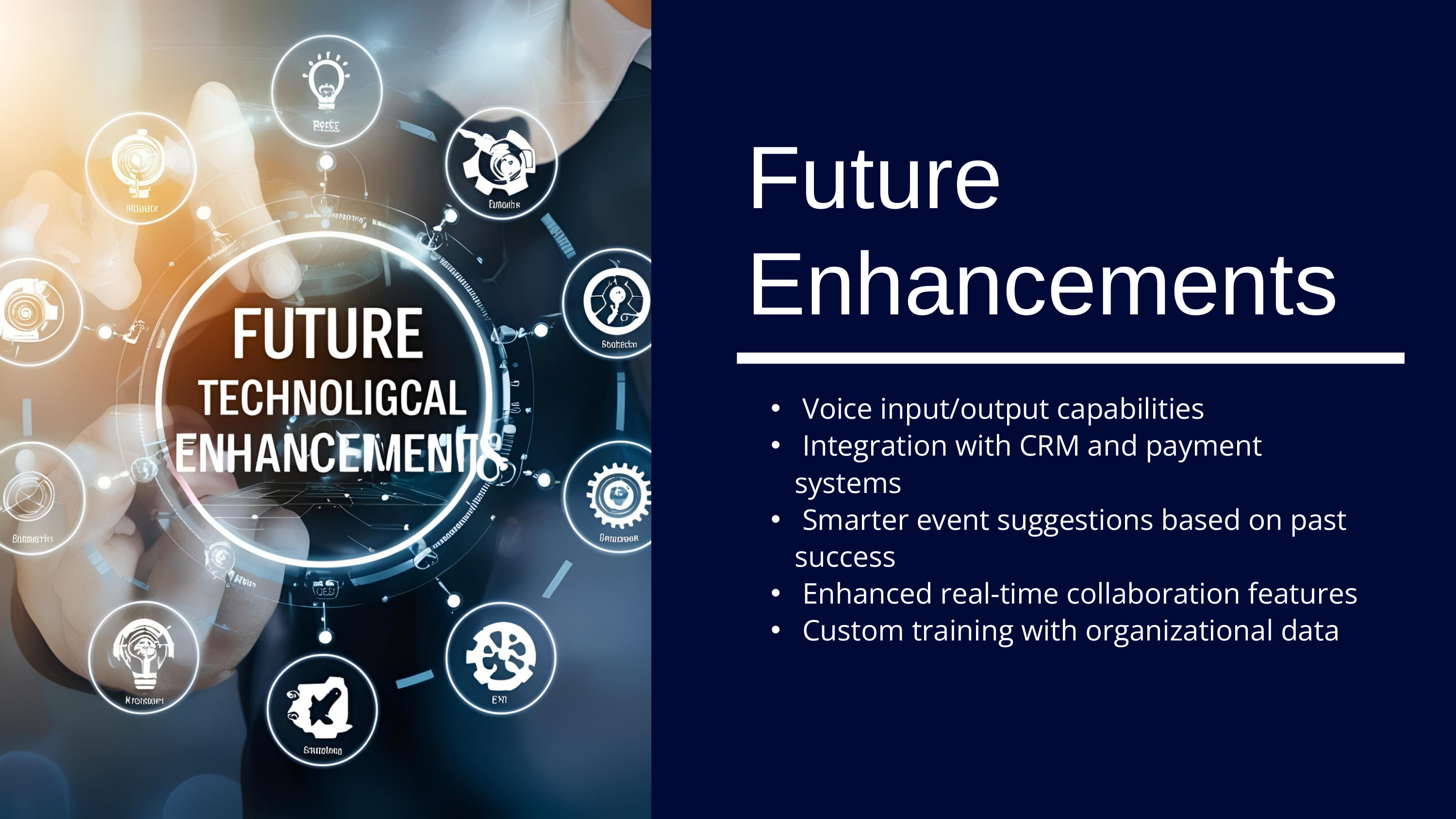

Future Enhancements

 Voice input/output capabilities
 Integration with CRM and payment systems
 Smarter event suggestions based on past success
 Enhanced real-time collaboration features
 Custom training with organizational data